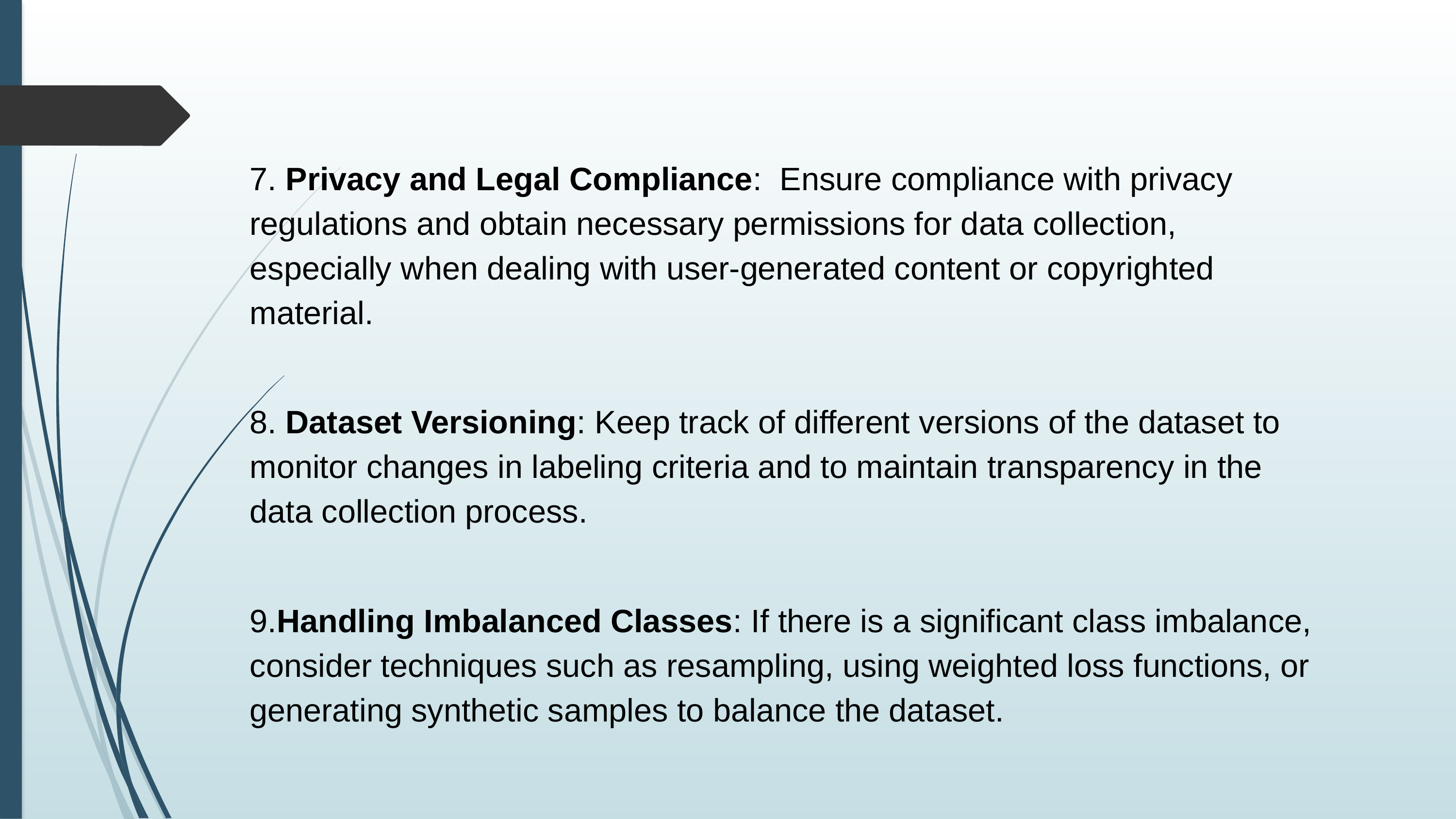

7. Privacy and Legal Compliance:  Ensure compliance with privacy regulations and obtain necessary permissions for data collection, especially when dealing with user-generated content or copyrighted material.

8. Dataset Versioning: Keep track of different versions of the dataset to monitor changes in labeling criteria and to maintain transparency in the data collection process.

9.Handling Imbalanced Classes: If there is a significant class imbalance, consider techniques such as resampling, using weighted loss functions, or generating synthetic samples to balance the dataset.